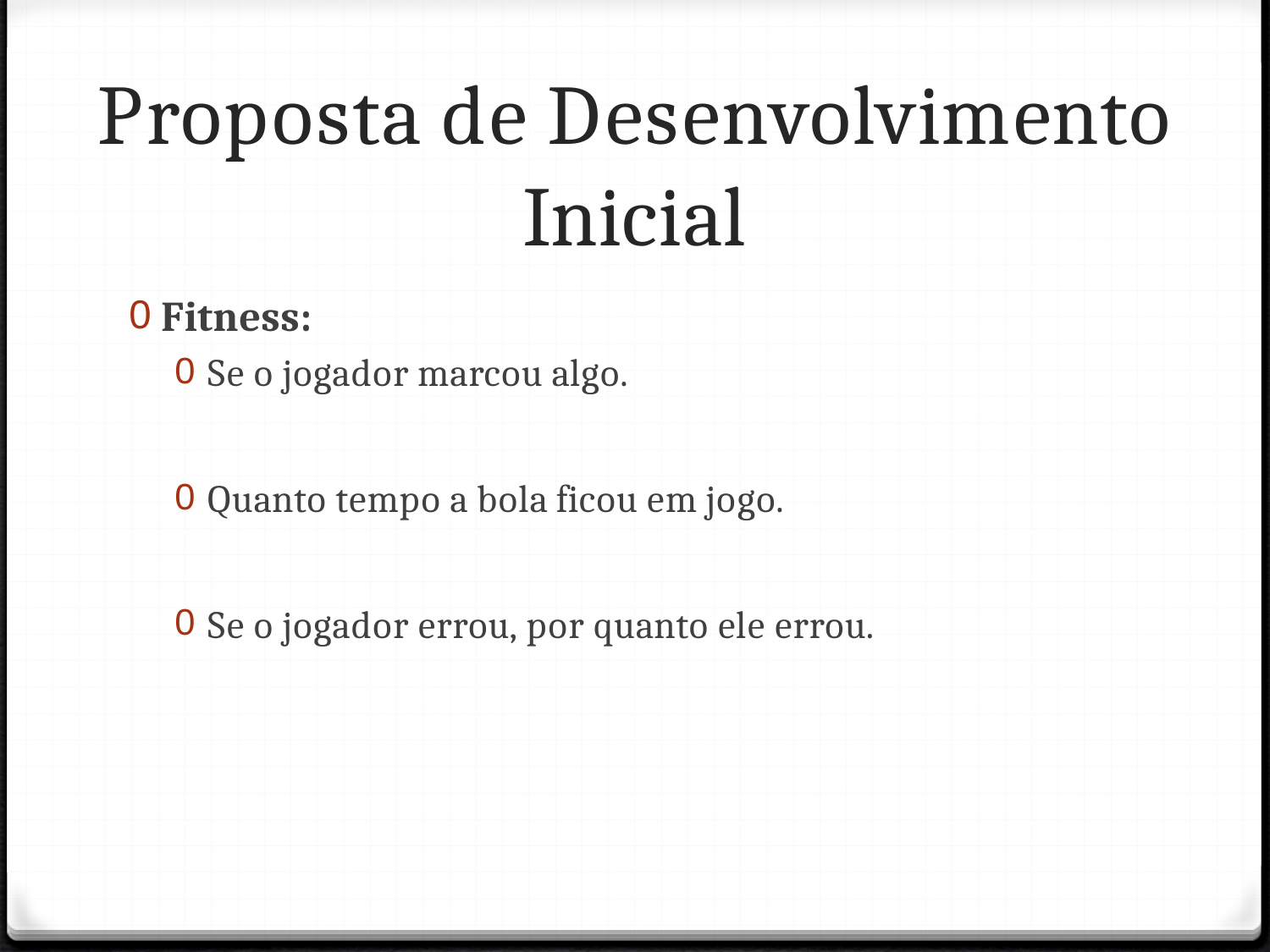

# Proposta de Desenvolvimento Inicial
Fitness:
Se o jogador marcou algo.

Quanto tempo a bola ficou em jogo.

Se o jogador errou, por quanto ele errou.